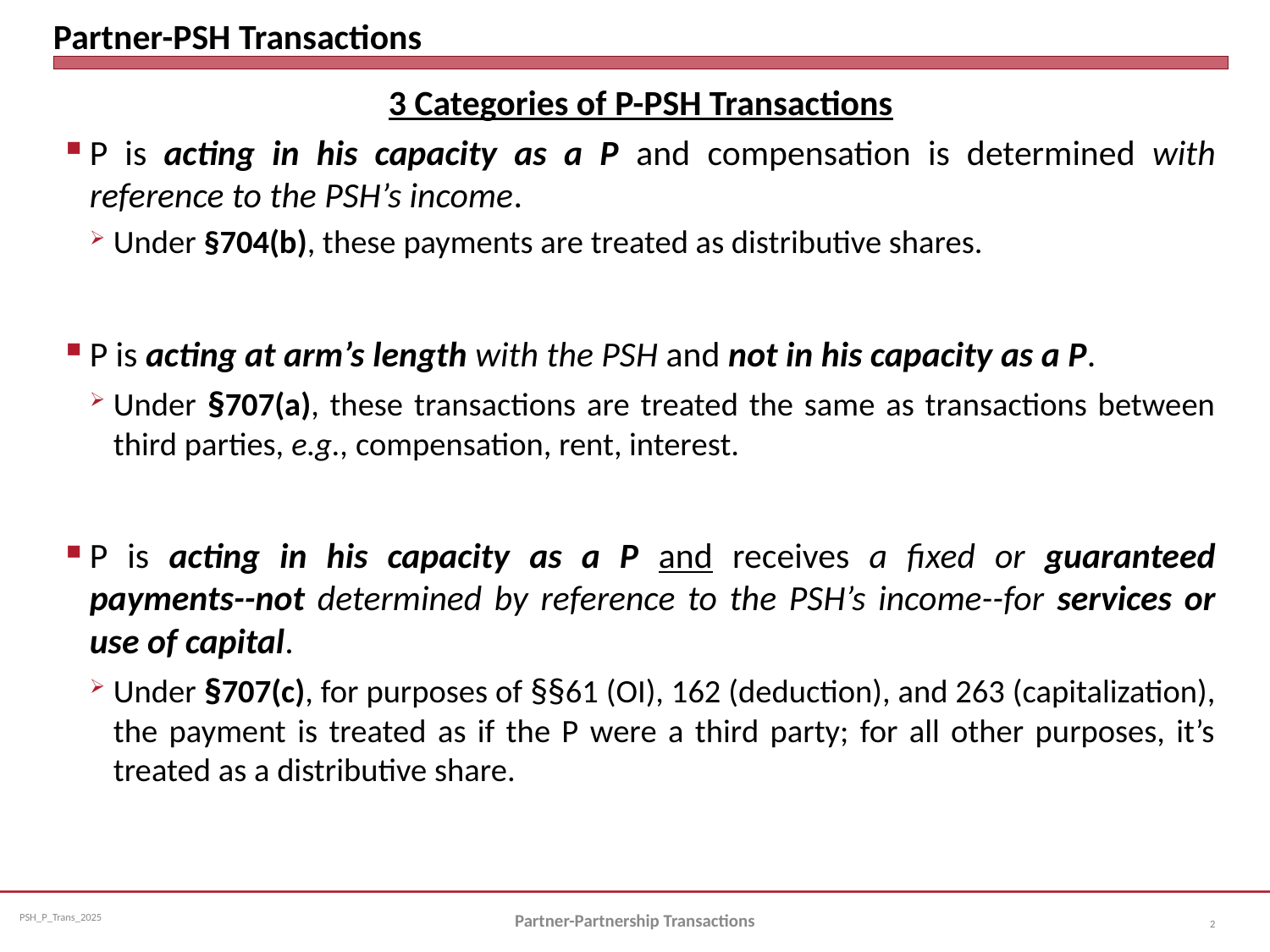

# Partner-PSH Transactions
3 Categories of P-PSH Transactions
P is acting in his capacity as a P and compensation is determined with reference to the PSH’s income.
Under §704(b), these payments are treated as distributive shares.

P is acting at arm’s length with the PSH and not in his capacity as a P.
Under §707(a), these transactions are treated the same as transactions between third parties, e.g., compensation, rent, interest.

P is acting in his capacity as a P and receives a fixed or guaranteed payments--not determined by reference to the PSH’s income--for services or use of capital.
Under §707(c), for purposes of §§61 (OI), 162 (deduction), and 263 (capitalization), the payment is treated as if the P were a third party; for all other purposes, it’s treated as a distributive share.

Partner-Partnership Transactions
2